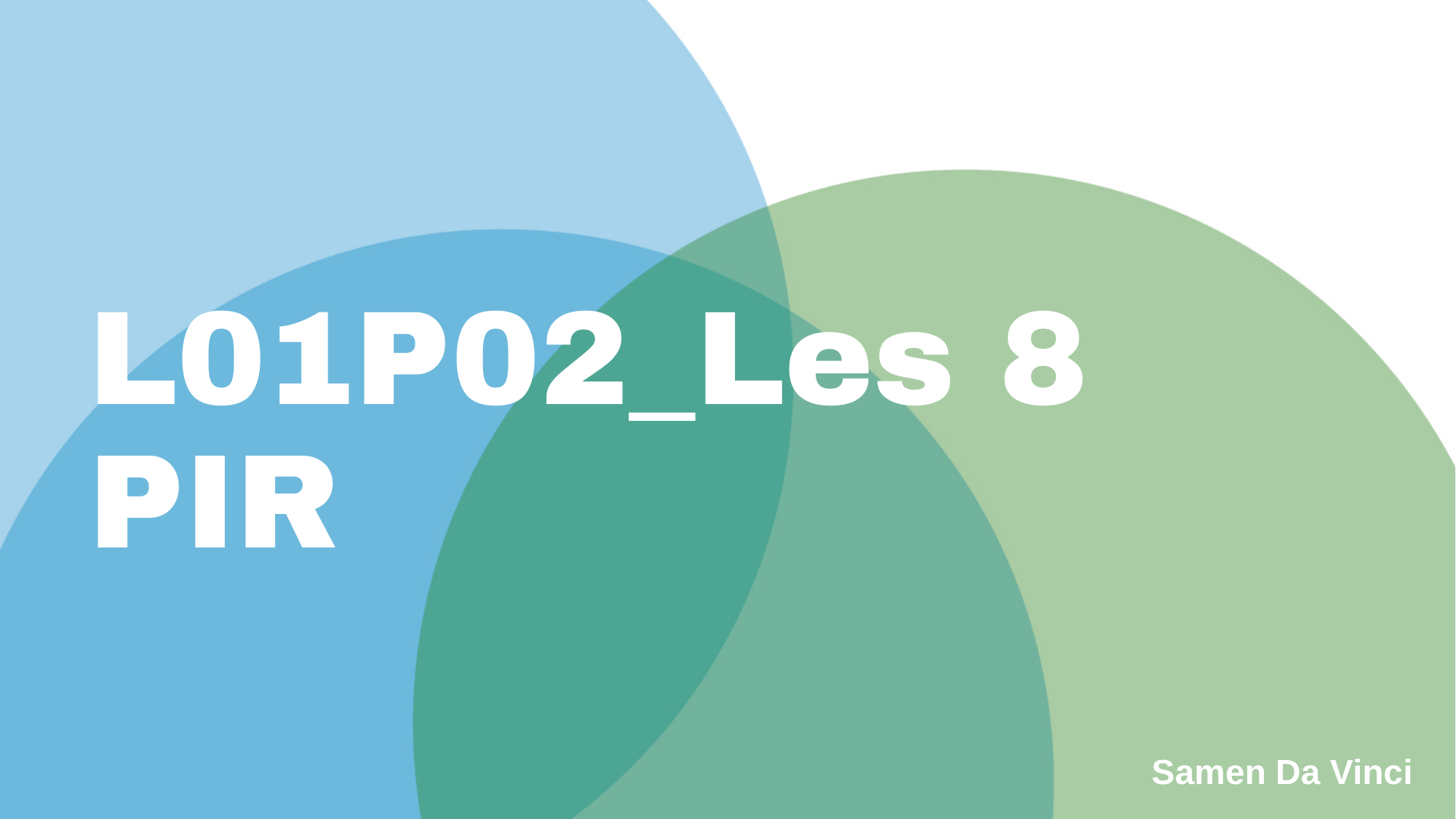

# L01P02_Les 8 PIR
Samen Da Vinci